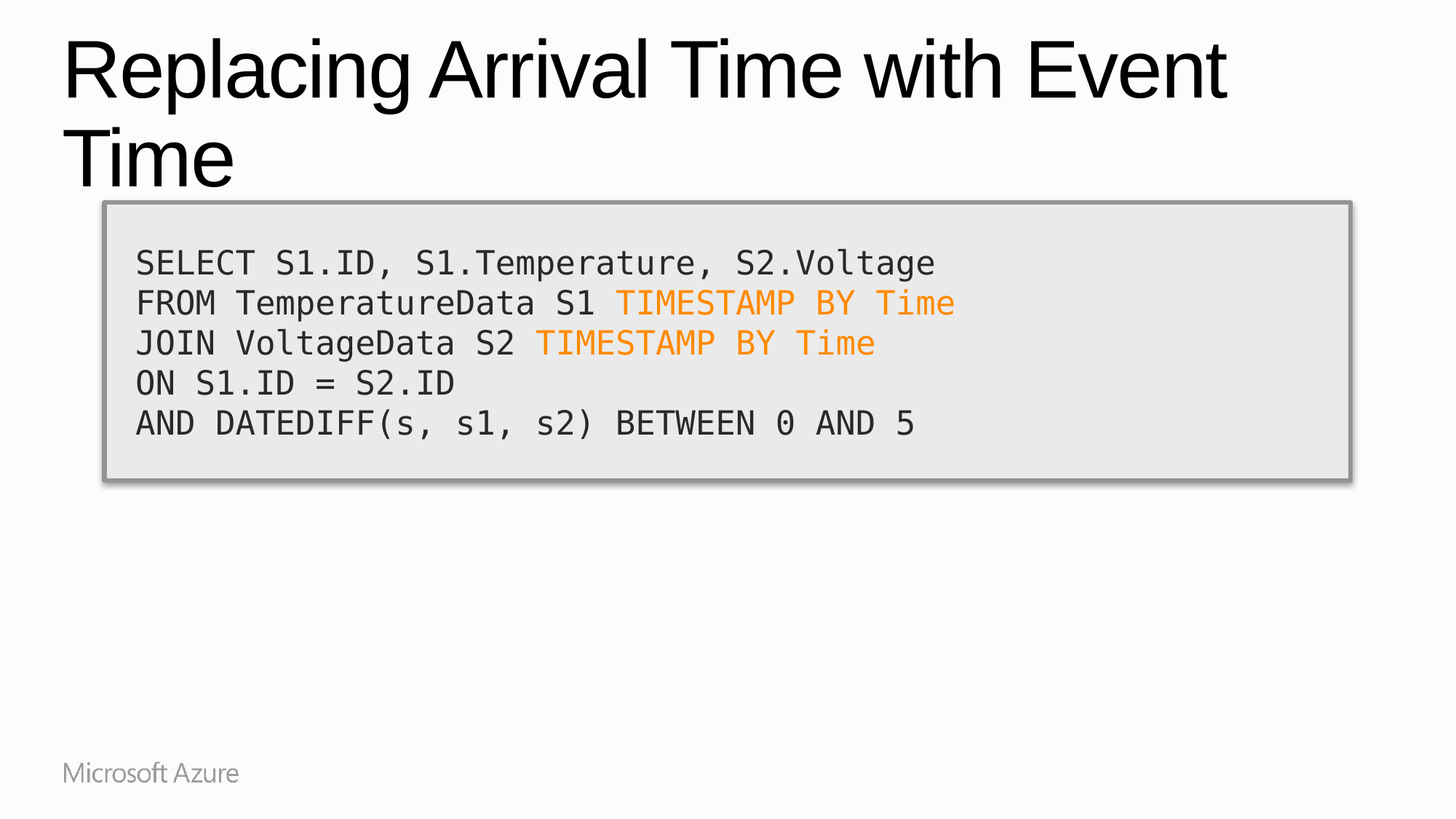

# Replacing Arrival Time with Event Time
 SELECT S1.ID, S1.Temperature, S2.Voltage
 FROM TemperatureData S1 TIMESTAMP BY Time
 JOIN VoltageData S2 TIMESTAMP BY Time
 ON S1.ID = S2.ID
 AND DATEDIFF(s, s1, s2) BETWEEN 0 AND 5